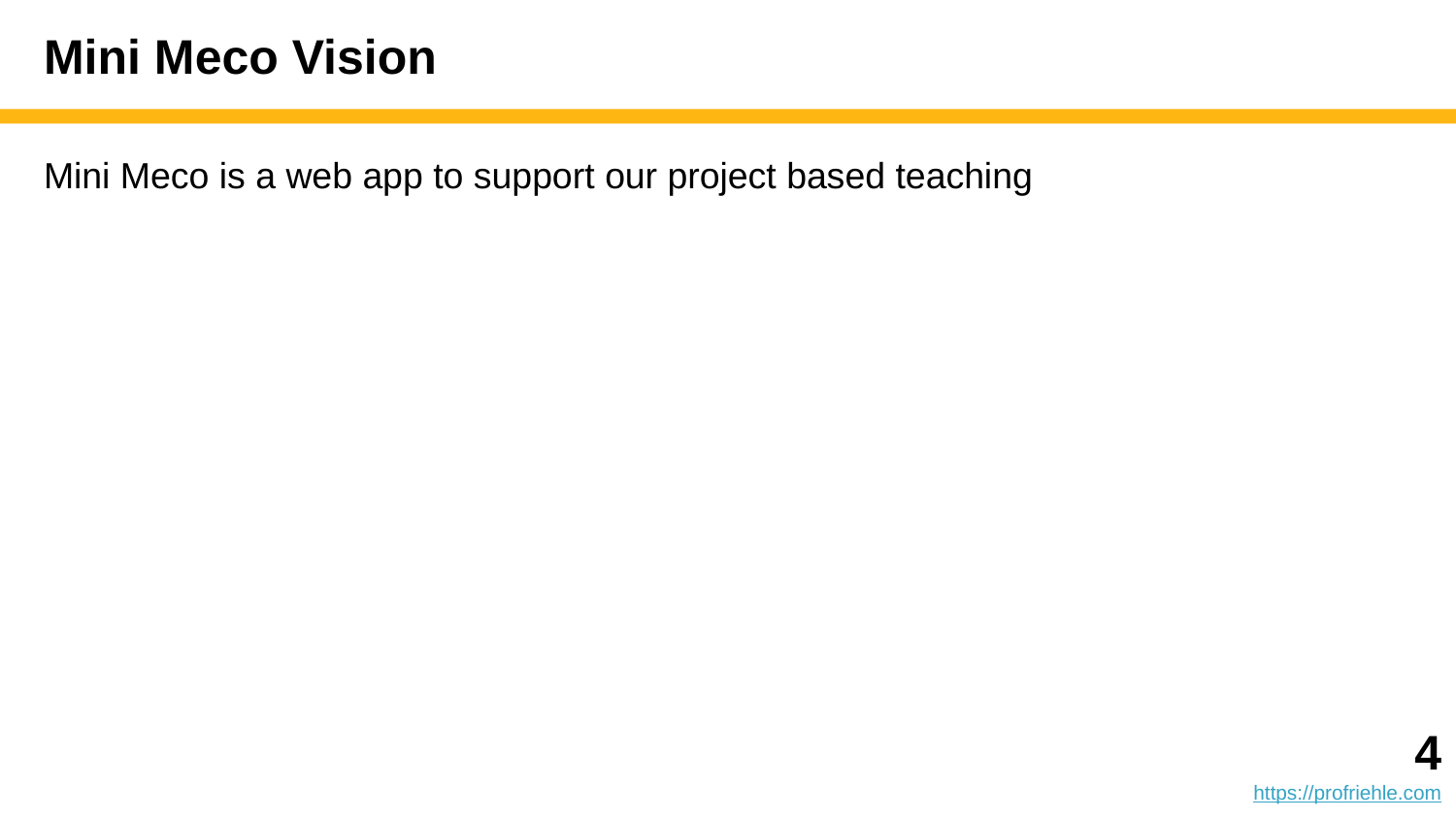

# Mini Meco Vision
Mini Meco is a web app to support our project based teaching

4
https://profriehle.com